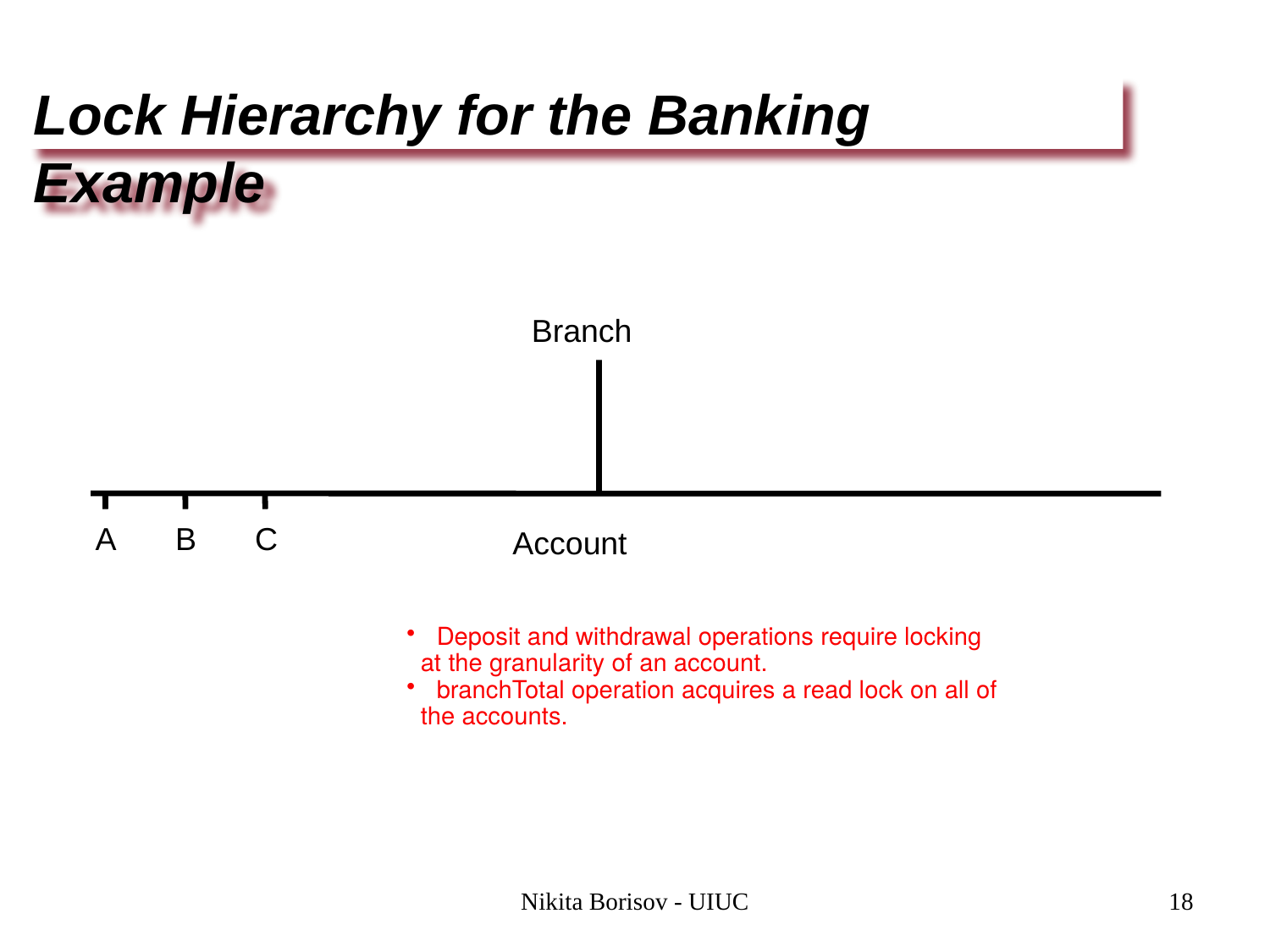

Lock Hierarchy for the Banking Example
Branch

A
B
C
Account
Deposit and withdrawal operations require locking
  at the granularity of an account.
branchTotal operation acquires a read lock on all of
  the accounts.
Nikita Borisov - UIUC
18